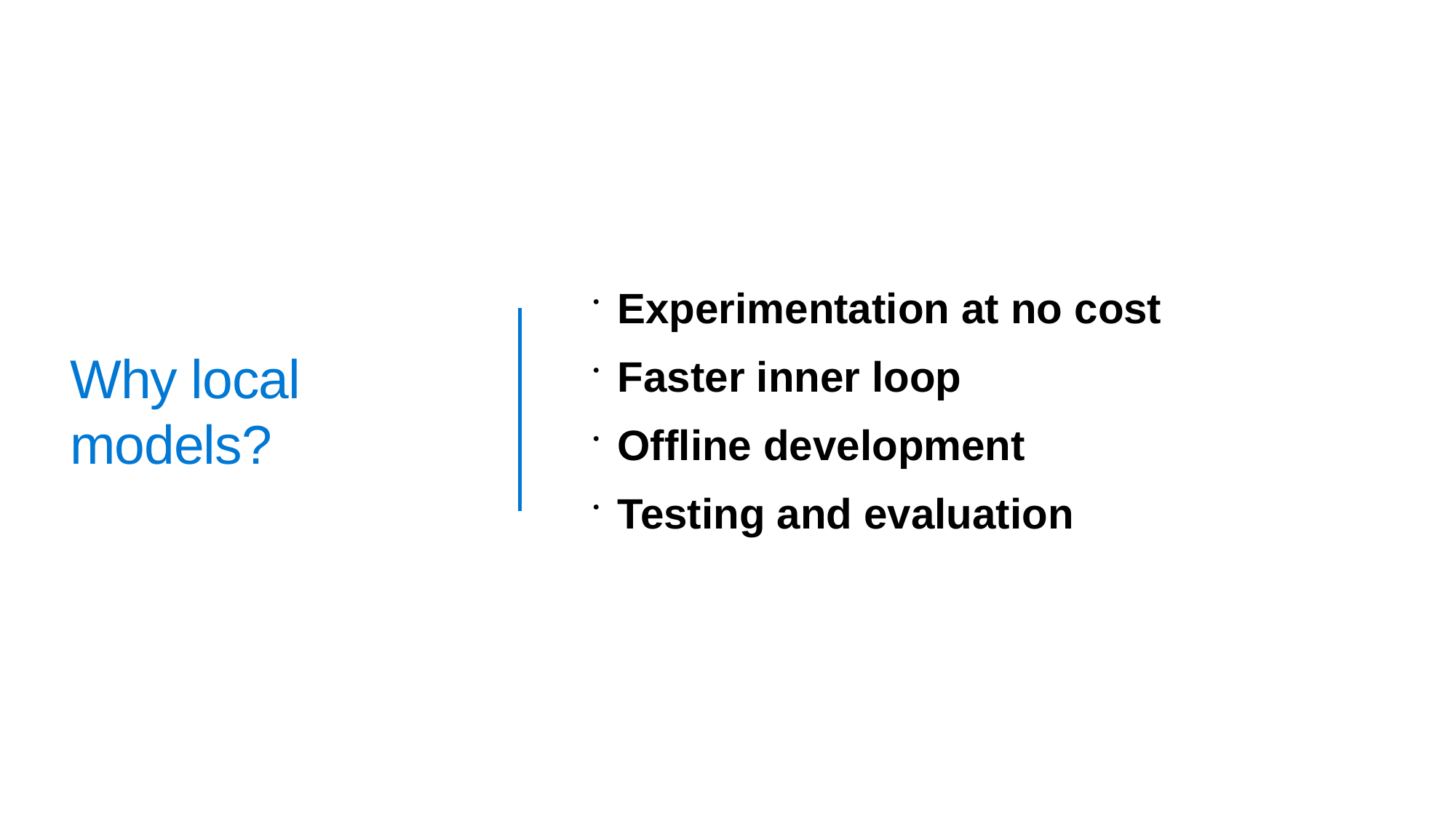

# Why local models?
Experimentation at no cost
Faster inner loop
Offline development
Testing and evaluation